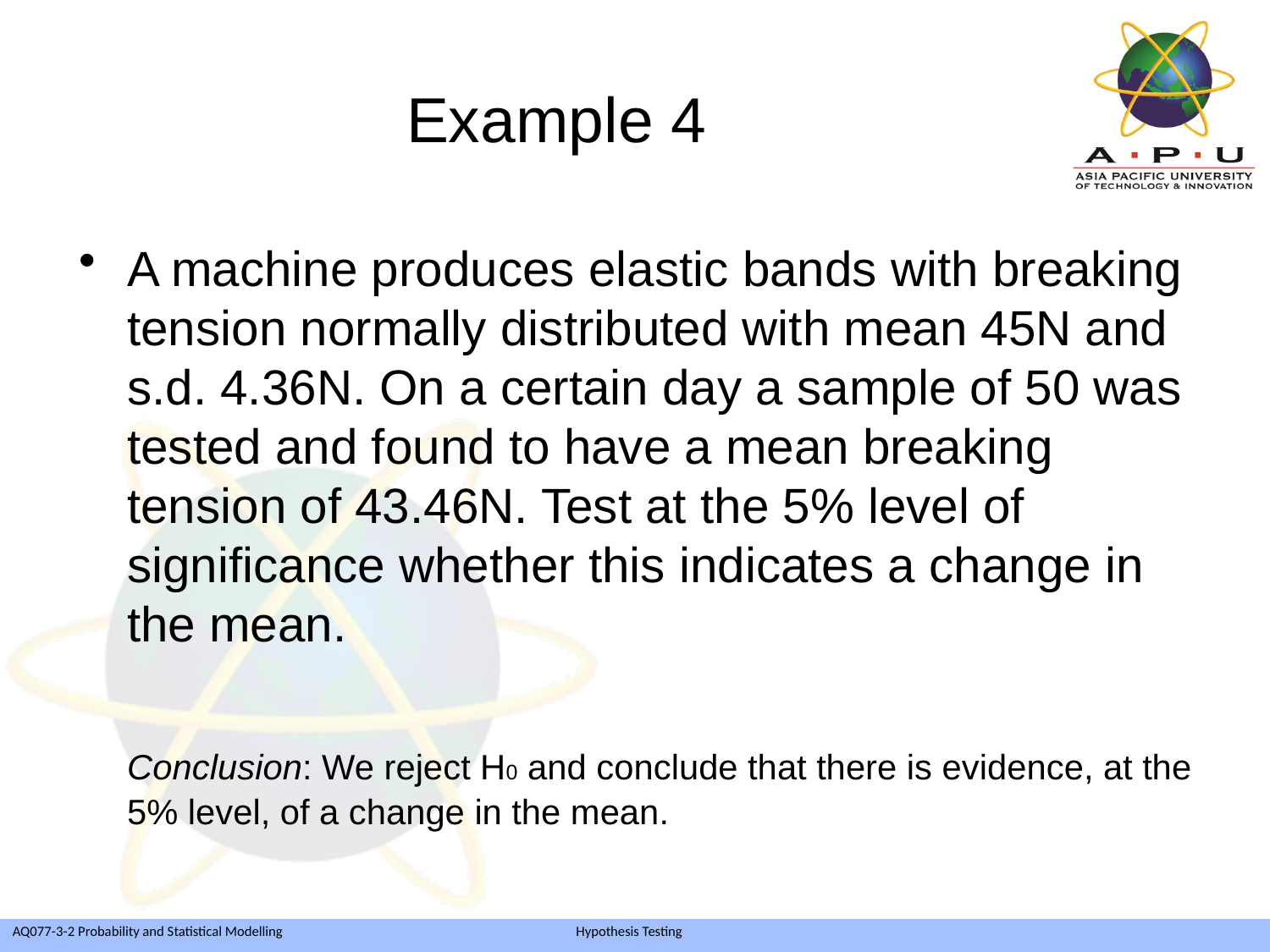

Example 4
A machine produces elastic bands with breaking tension normally distributed with mean 45N and s.d. 4.36N. On a certain day a sample of 50 was tested and found to have a mean breaking tension of 43.46N. Test at the 5% level of significance whether this indicates a change in the mean.

	Conclusion: We reject H0 and conclude that there is evidence, at the 5% level, of a change in the mean.